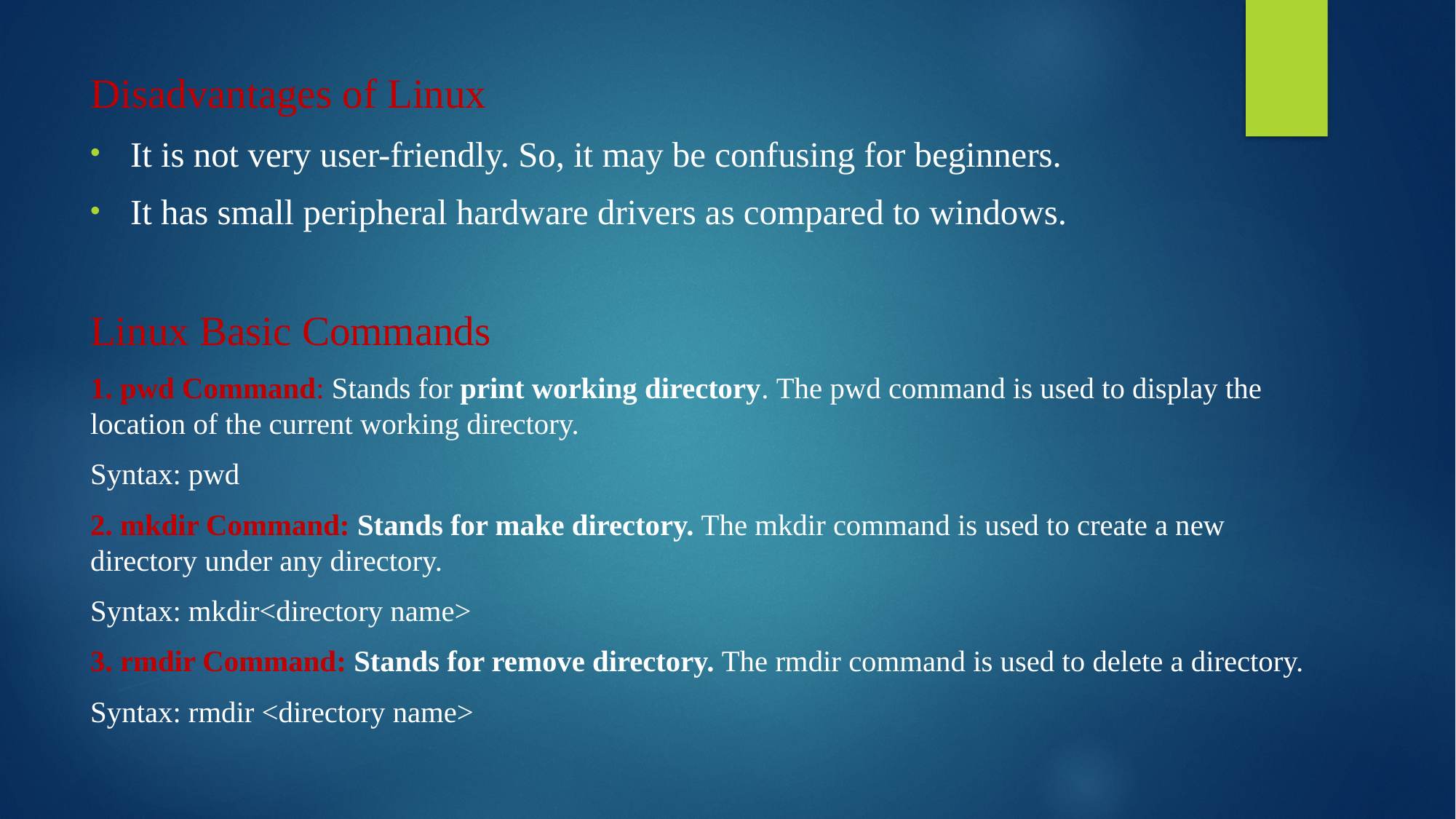

Disadvantages of Linux
It is not very user-friendly. So, it may be confusing for beginners.
It has small peripheral hardware drivers as compared to windows.

Linux Basic Commands
1. pwd Command: Stands for print working directory. The pwd command is used to display the location of the current working directory.
Syntax: pwd
2. mkdir Command: Stands for make directory. The mkdir command is used to create a new directory under any directory.
Syntax: mkdir<directory name>
3. rmdir Command: Stands for remove directory. The rmdir command is used to delete a directory.
Syntax: rmdir <directory name>